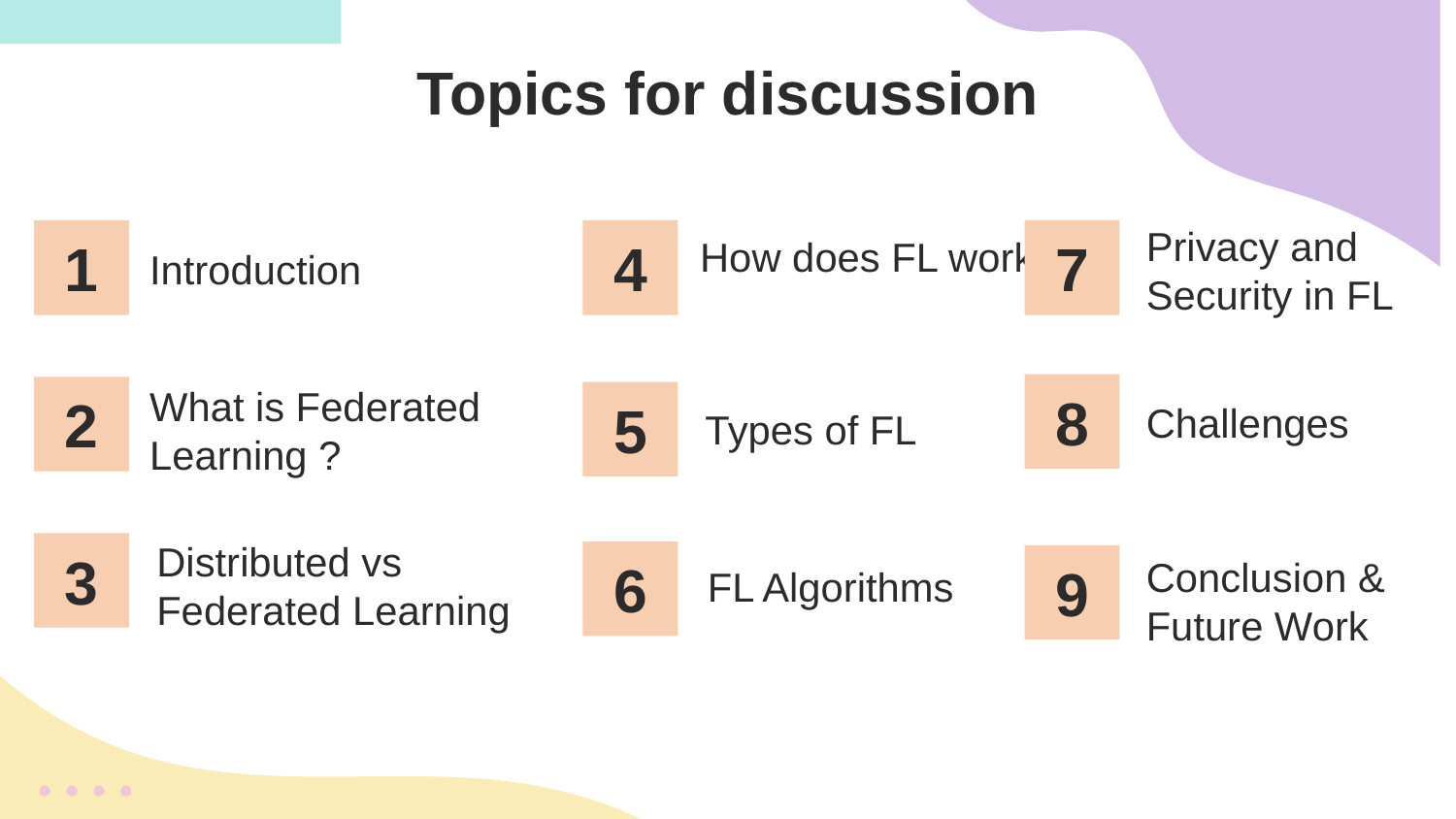

Topics for discussion
Privacy and Security in FL
How does FL work?
# 1
4
7
Introduction
What is Federated Learning ?
8
2
5
Challenges
Types of FL
3
Conclusion & Future Work
Distributed vs Federated Learning
6
9
FL Algorithms